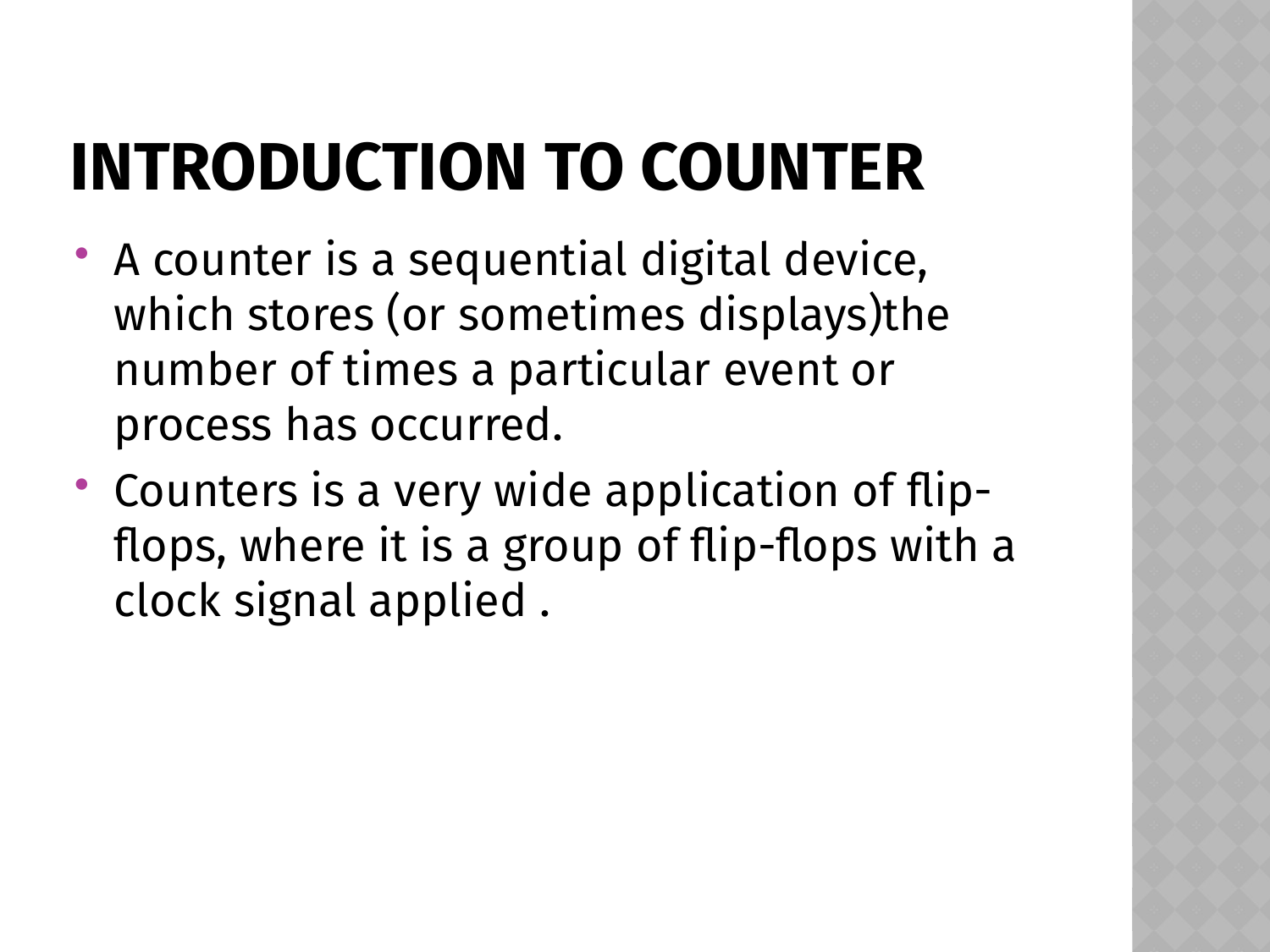

# Introduction to counter
A counter is a sequential digital device, which stores (or sometimes displays)the number of times a particular event or process has occurred.
Counters is a very wide application of flip-flops, where it is a group of flip-flops with a clock signal applied .